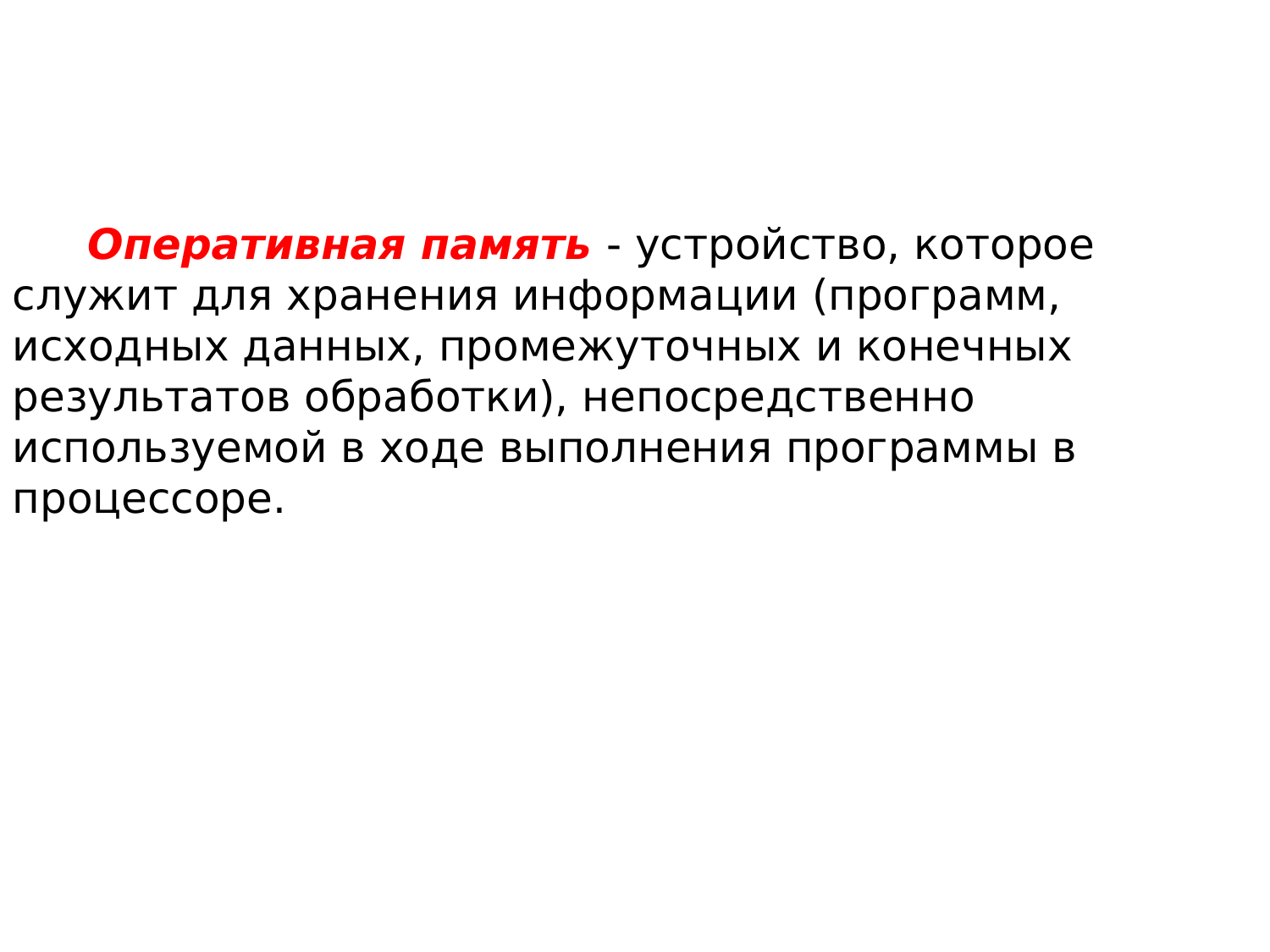

Оперативная память - устройство, которое служит для хранения информации (программ, исходных данных, промежуточных и конечных результатов обработки), непосредственно используемой в ходе выполнения программы в процессоре.